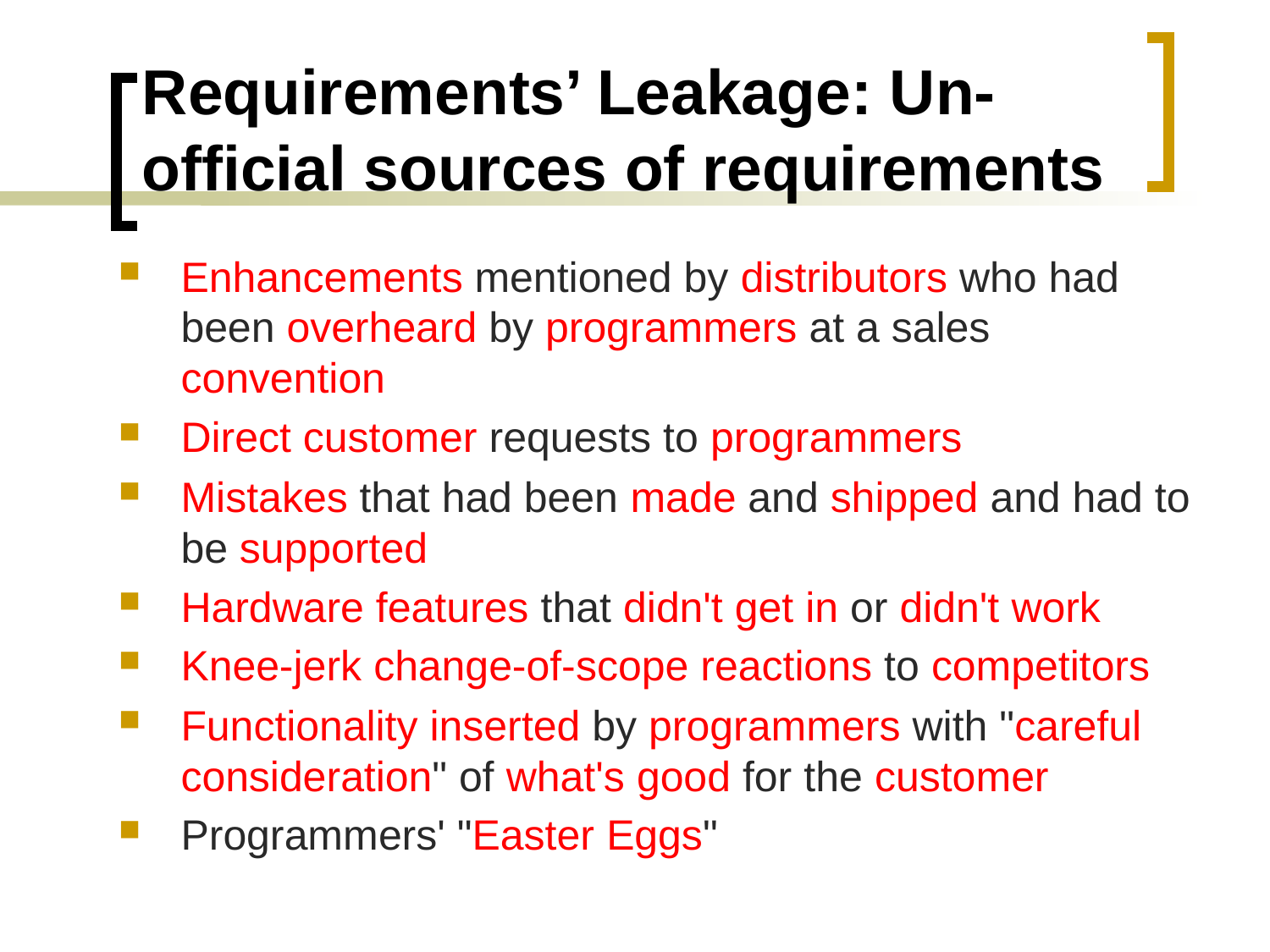

# Requirements’ Leakage: Un-official sources of requirements
Enhancements mentioned by distributors who had been overheard by programmers at a sales convention
Direct customer requests to programmers
Mistakes that had been made and shipped and had to be supported
Hardware features that didn't get in or didn't work
Knee-jerk change-of-scope reactions to competitors
Functionality inserted by programmers with "careful consideration" of what's good for the customer
Programmers' "Easter Eggs"